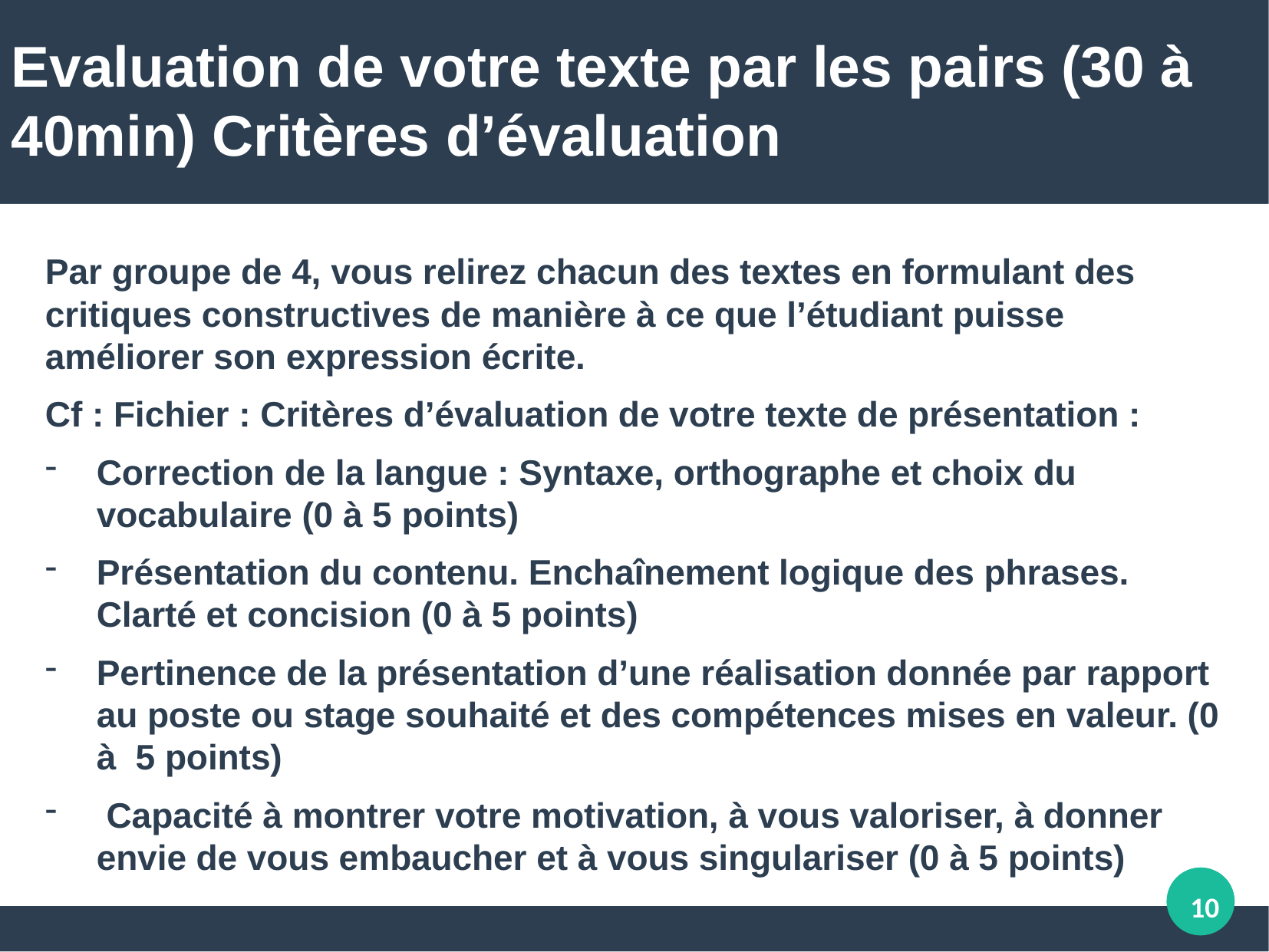

# Evaluation de votre texte par les pairs (30 à 40min) Critères d’évaluation
Par groupe de 4, vous relirez chacun des textes en formulant des critiques constructives de manière à ce que l’étudiant puisse améliorer son expression écrite.
Cf : Fichier : Critères d’évaluation de votre texte de présentation :
Correction de la langue : Syntaxe, orthographe et choix du vocabulaire (0 à 5 points)
Présentation du contenu. Enchaînement logique des phrases. Clarté et concision (0 à 5 points)
Pertinence de la présentation d’une réalisation donnée par rapport au poste ou stage souhaité et des compétences mises en valeur. (0 à  5 points)
 Capacité à montrer votre motivation, à vous valoriser, à donner envie de vous embaucher et à vous singulariser (0 à 5 points)
10